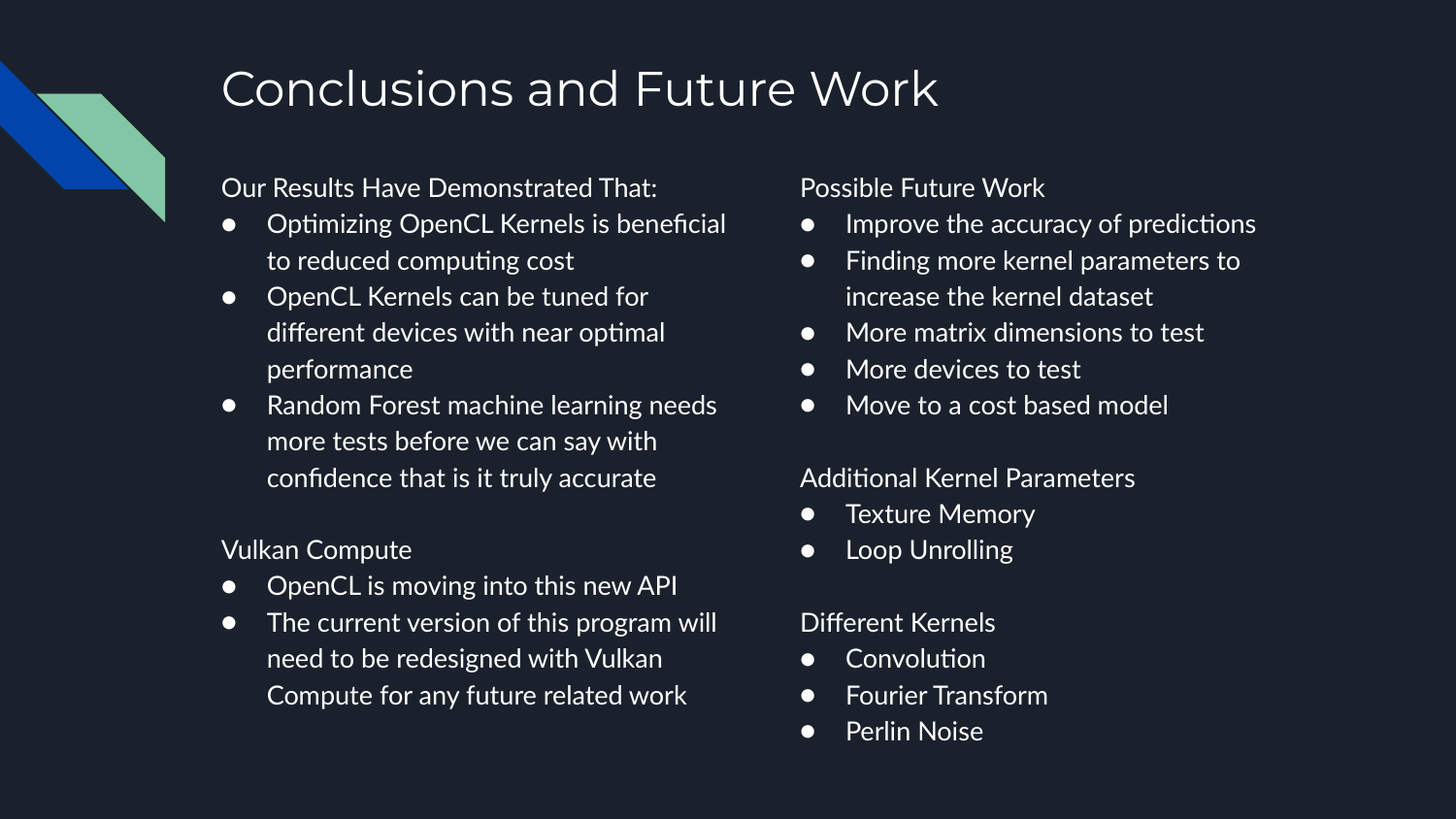

# Conclusions and Future Work
Our Results Have Demonstrated That:
Optimizing OpenCL Kernels is beneficial to reduced computing cost
OpenCL Kernels can be tuned for different devices with near optimal performance
Random Forest machine learning needs more tests before we can say with confidence that is it truly accurate

Vulkan Compute
OpenCL is moving into this new API
The current version of this program will need to be redesigned with Vulkan Compute for any future related work
Possible Future Work
Improve the accuracy of predictions
Finding more kernel parameters to increase the kernel dataset
More matrix dimensions to test
More devices to test
Move to a cost based model

Additional Kernel Parameters
Texture Memory
Loop Unrolling

Different Kernels
Convolution
Fourier Transform
Perlin Noise